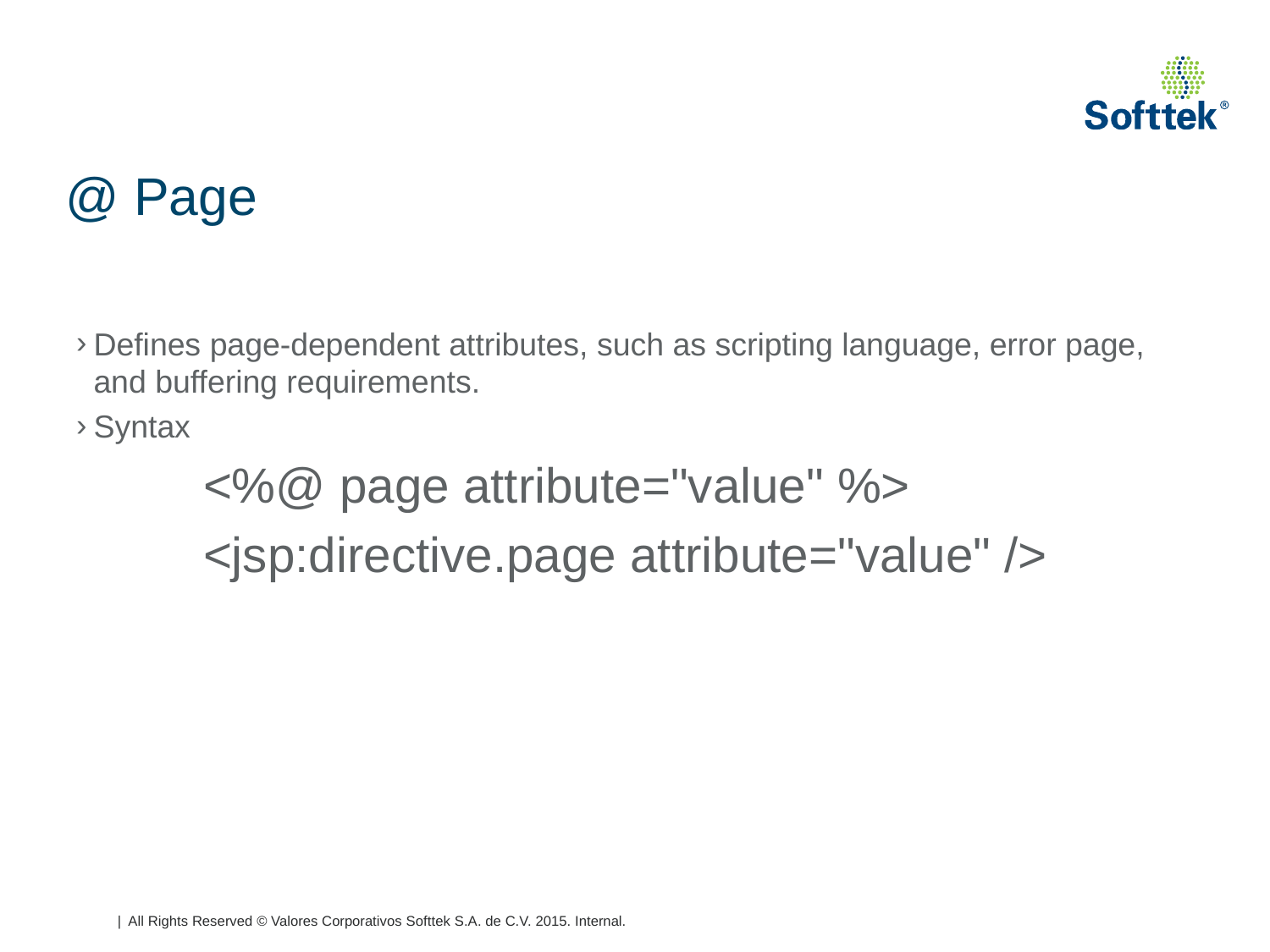

# @ Page
Defines page-dependent attributes, such as scripting language, error page, and buffering requirements.
Syntax
	<%@ page attribute="value" %>
	<jsp:directive.page attribute="value" />